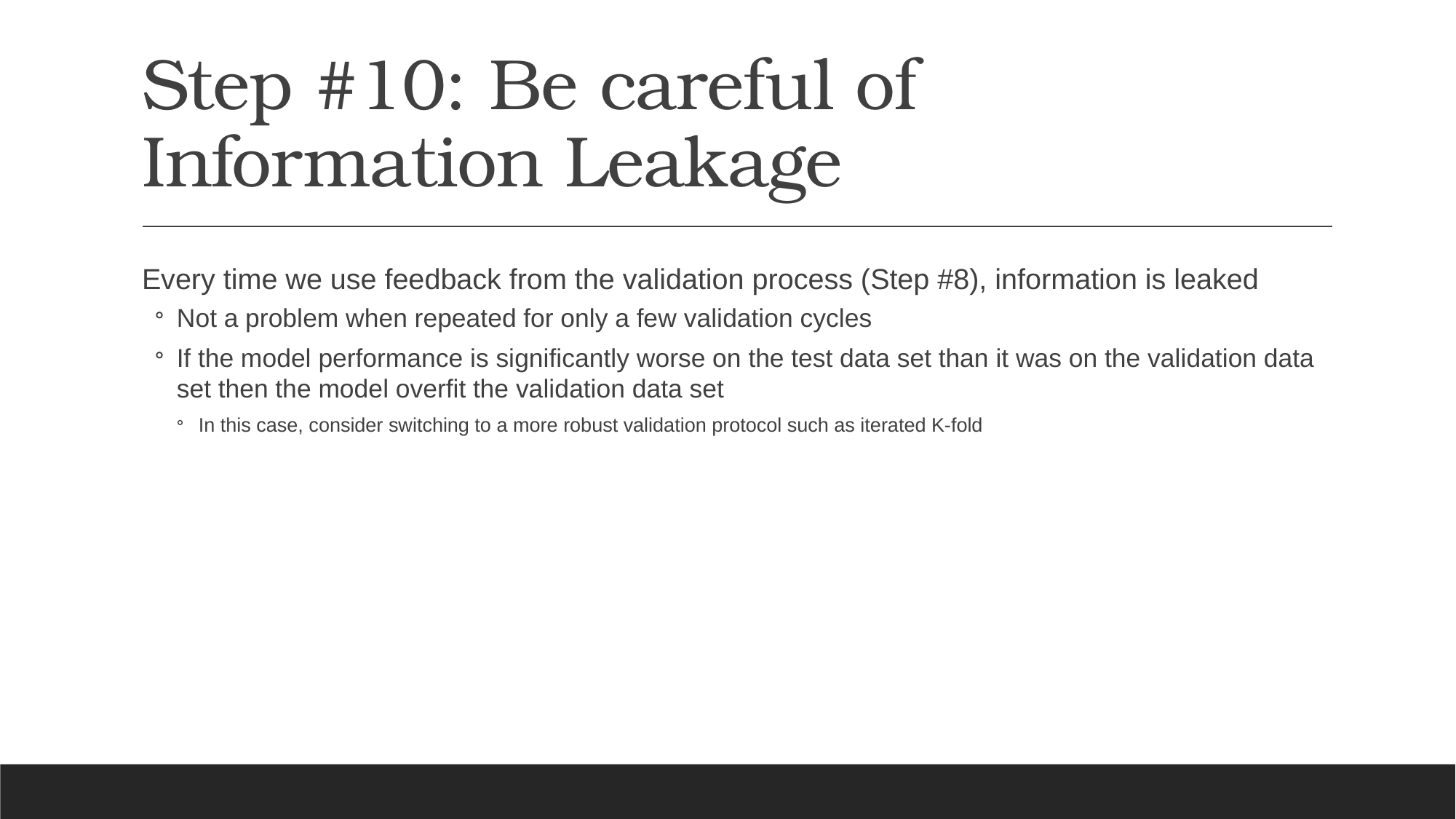

# Step #10: Be careful of Information Leakage
Every time we use feedback from the validation process (Step #8), information is leaked
Not a problem when repeated for only a few validation cycles
If the model performance is significantly worse on the test data set than it was on the validation data set then the model overfit the validation data set
In this case, consider switching to a more robust validation protocol such as iterated K-fold